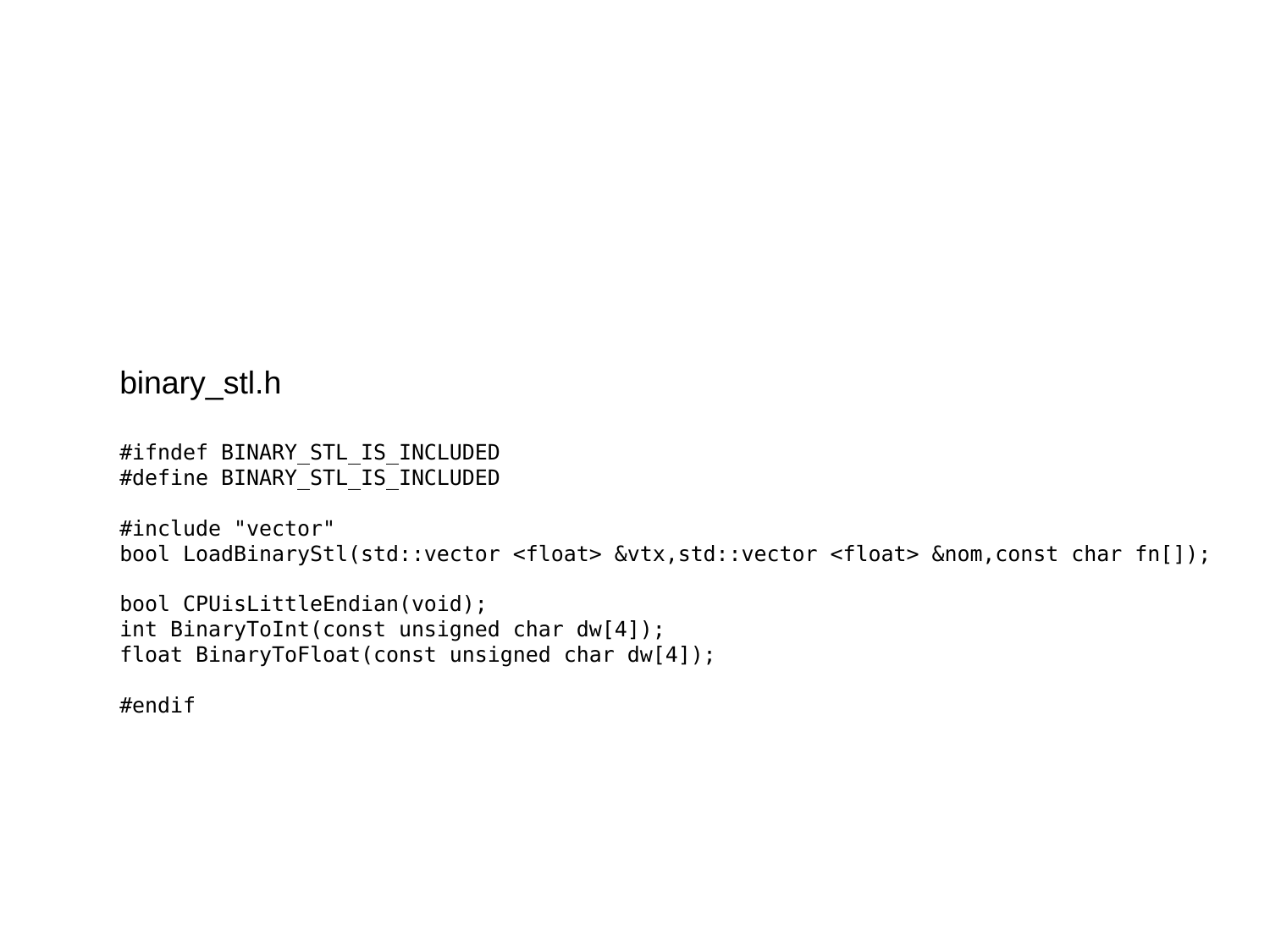

#

binary_stl.h

#ifndef BINARY_STL_IS_INCLUDED
#define BINARY_STL_IS_INCLUDED

#include "vector"
bool LoadBinaryStl(std::vector <float> &vtx,std::vector <float> &nom,const char fn[]);

bool CPUisLittleEndian(void);
int BinaryToInt(const unsigned char dw[4]);
float BinaryToFloat(const unsigned char dw[4]);

#endif